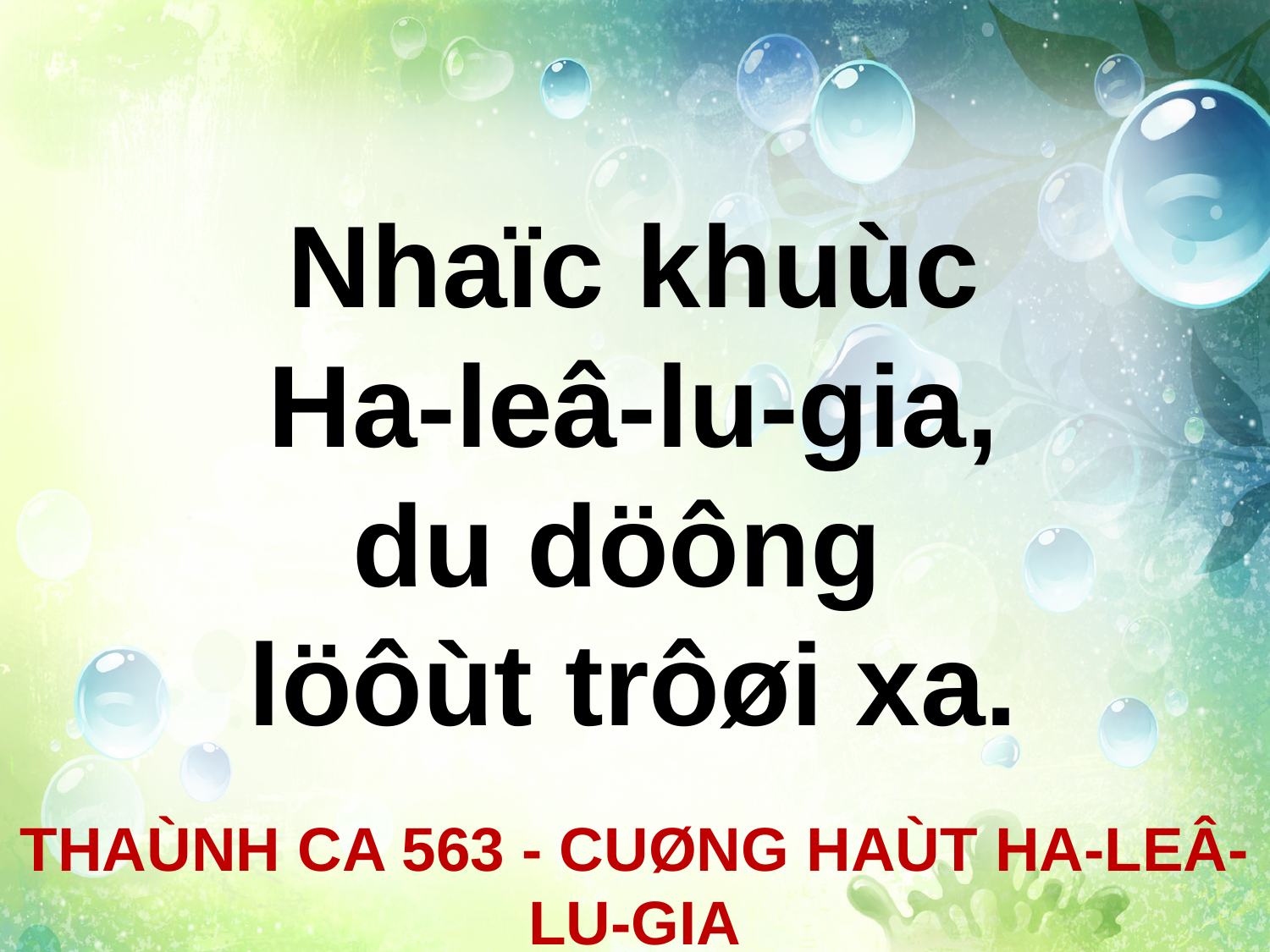

Nhaïc khuùc
Ha-leâ-lu-gia,
du döông
löôùt trôøi xa.
THAÙNH CA 563 - CUØNG HAÙT HA-LEÂ-LU-GIA